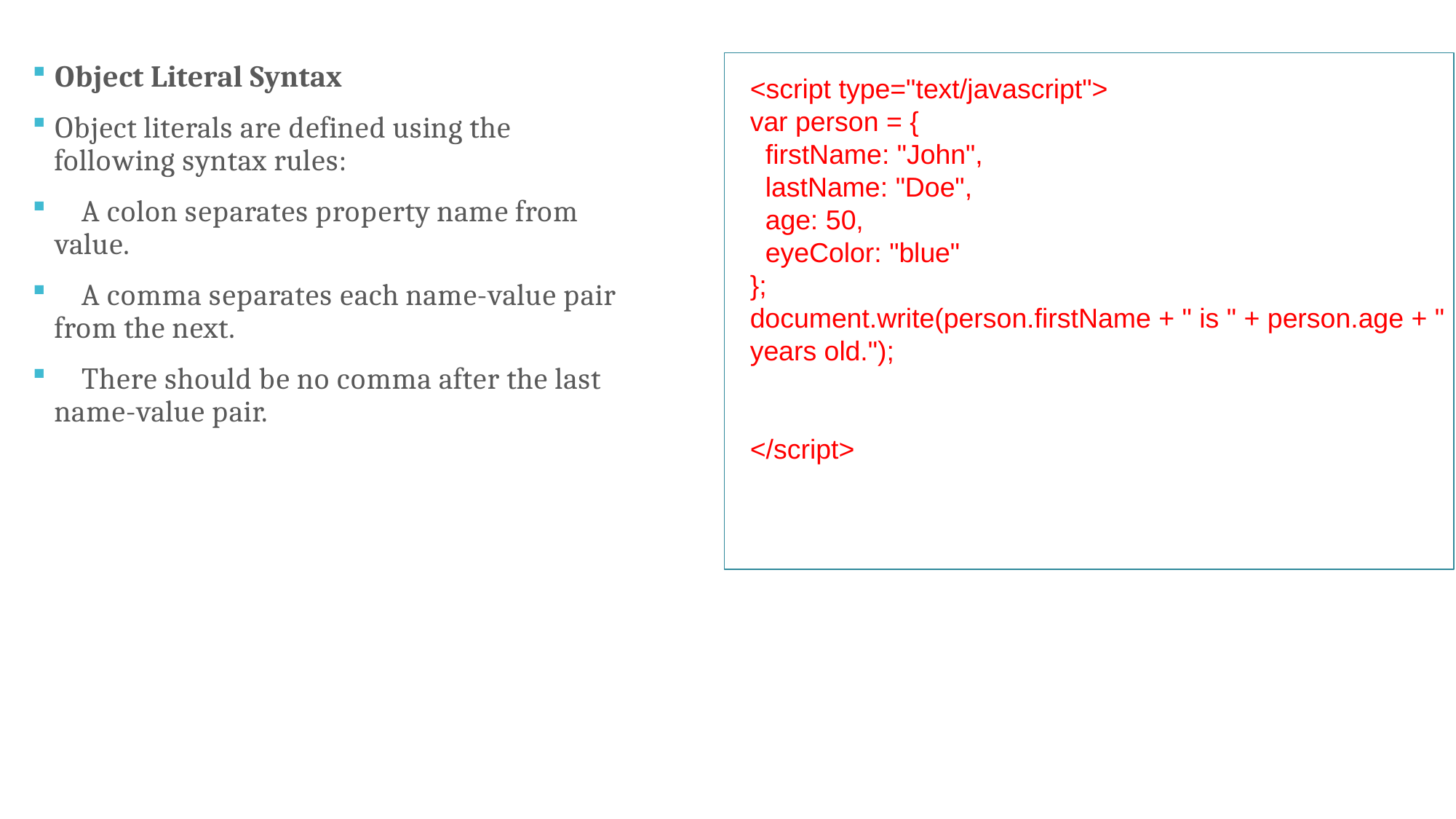

Object Literal Syntax
Object literals are defined using the following syntax rules:
    A colon separates property name from value.
    A comma separates each name-value pair from the next.
    There should be no comma after the last name-value pair.

<script type="text/javascript">
var person = {
  firstName: "John",
  lastName: "Doe",
  age: 50,
  eyeColor: "blue"
};
document.write(person.firstName + " is " + person.age + " years old.");

</script>